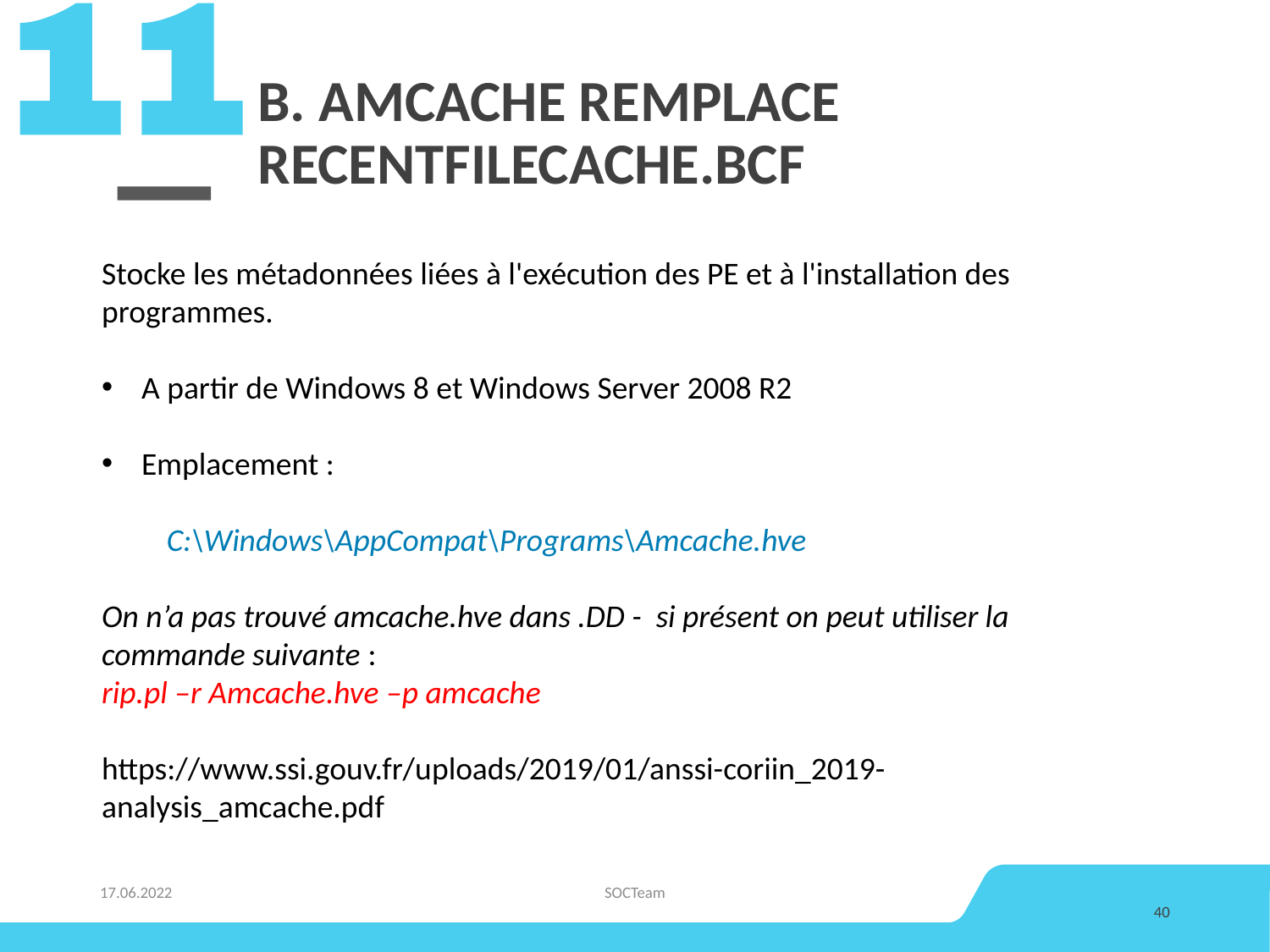

11
# B. Amcache remplace recentfilecache.bcf
Stocke les métadonnées liées à l'exécution des PE et à l'installation des programmes.

A partir de Windows 8 et Windows Server 2008 R2

Emplacement :

         C:\Windows\AppCompat\Programs\Amcache.hve

On n’a pas trouvé amcache.hve dans .DD -  si présent on peut utiliser la commande suivante :
rip.pl –r Amcache.hve –p amcache

https://www.ssi.gouv.fr/uploads/2019/01/anssi-coriin_2019-analysis_amcache.pdf

17.06.2022
SOCTeam
40